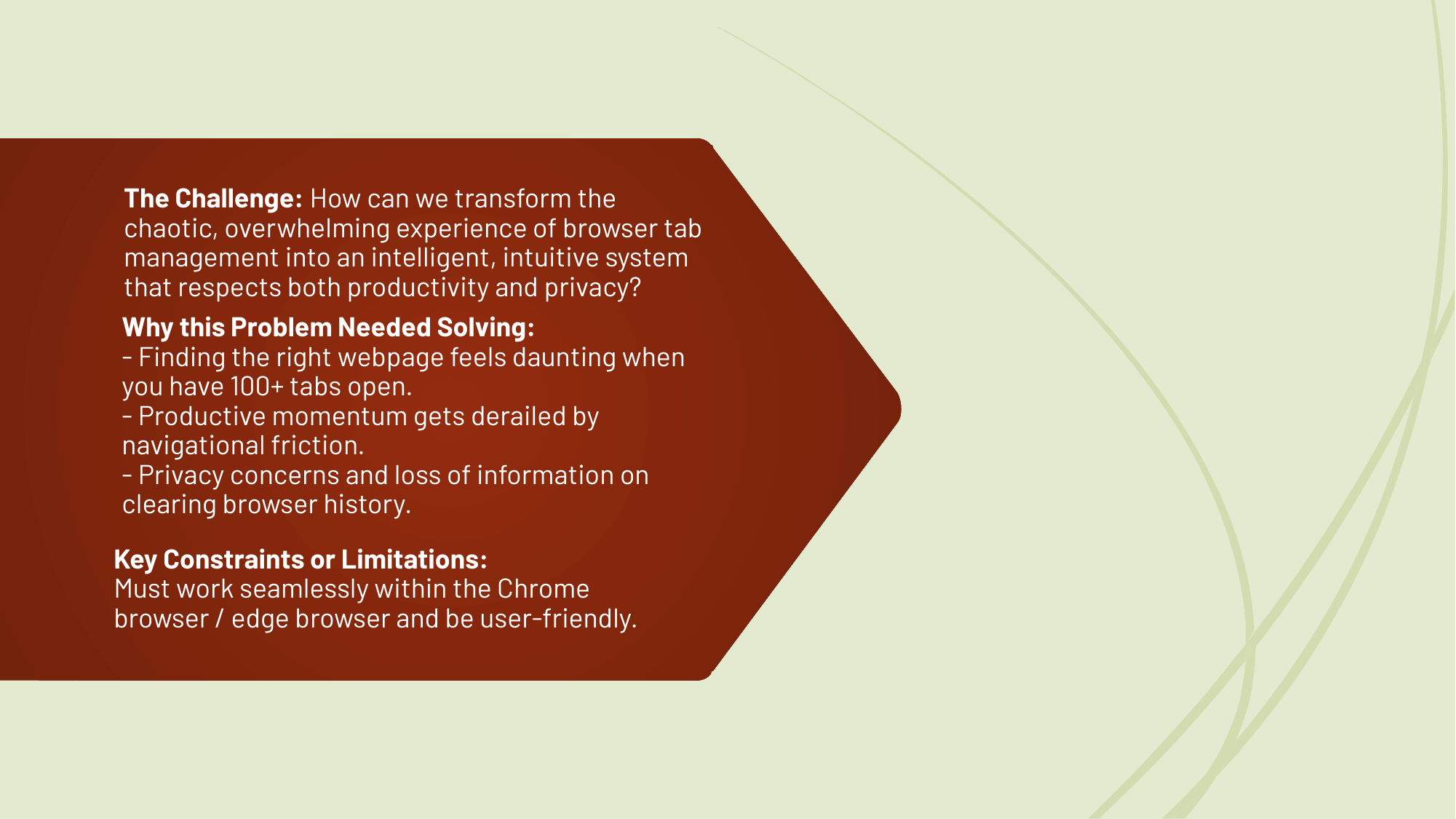

# The Challenge: How can we transform the chaotic, overwhelming experience of browser tab management into an intelligent, intuitive system that respects both productivity and privacy?

Why this Problem Needed Solving:
- Finding the right webpage feels daunting when you have 100+ tabs open.
- Productive momentum gets derailed by navigational friction.
- Privacy concerns and loss of information on clearing browser history.
Key Constraints or Limitations:
Must work seamlessly within the Chrome browser / edge browser and be user-friendly.